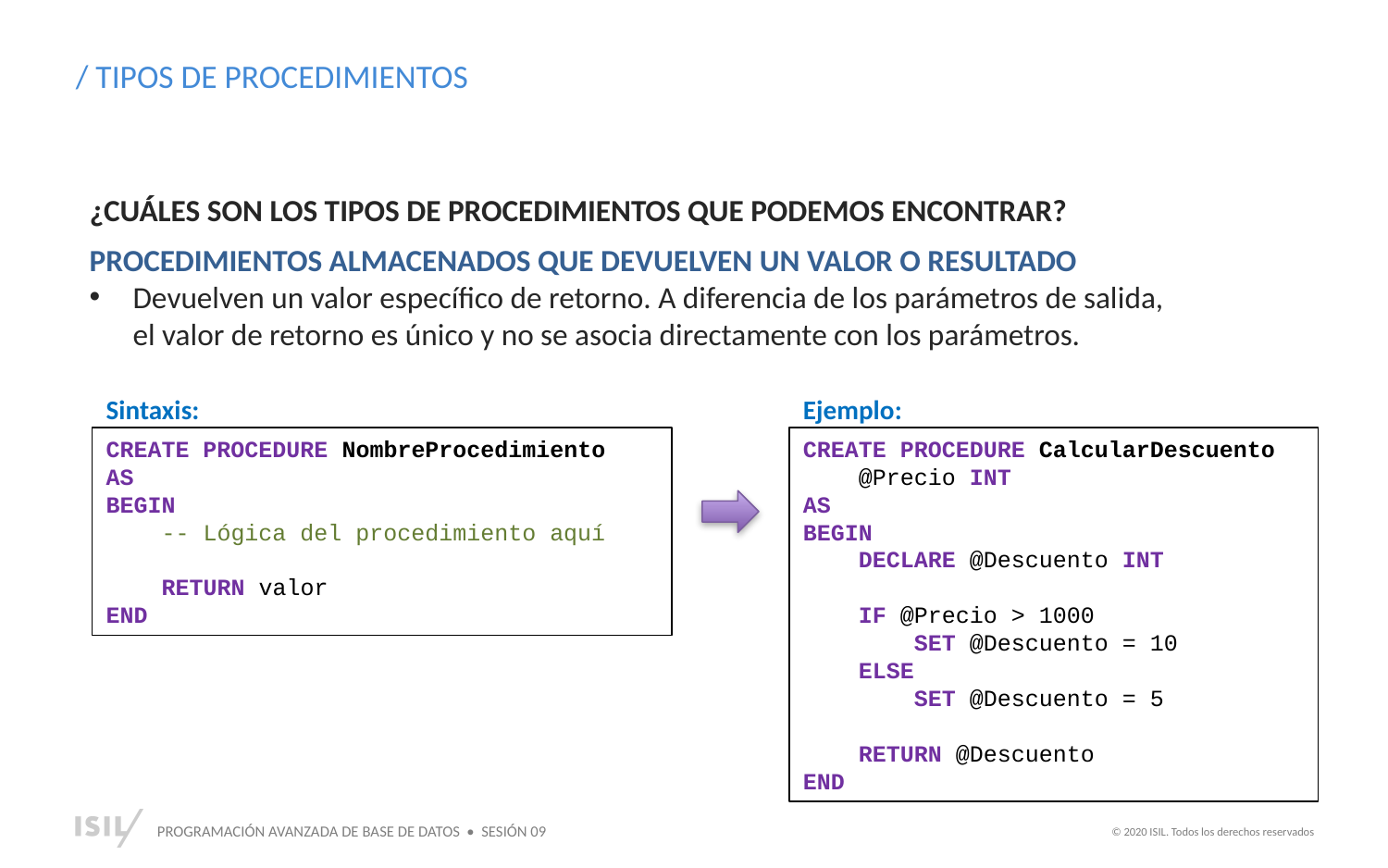

/ TIPOS DE PROCEDIMIENTOS
¿CUÁLES SON LOS TIPOS DE PROCEDIMIENTOS QUE PODEMOS ENCONTRAR?
PROCEDIMIENTOS ALMACENADOS QUE DEVUELVEN UN VALOR O RESULTADO
Devuelven un valor específico de retorno. A diferencia de los parámetros de salida, el valor de retorno es único y no se asocia directamente con los parámetros.
Sintaxis:
CREATE PROCEDURE NombreProcedimiento
AS
BEGIN
    -- Lógica del procedimiento aquí

    RETURN valor
END
Ejemplo:
CREATE PROCEDURE CalcularDescuento
    @Precio INT
AS
BEGIN
    DECLARE @Descuento INT

    IF @Precio > 1000
        SET @Descuento = 10
    ELSE
        SET @Descuento = 5

    RETURN @Descuento
END